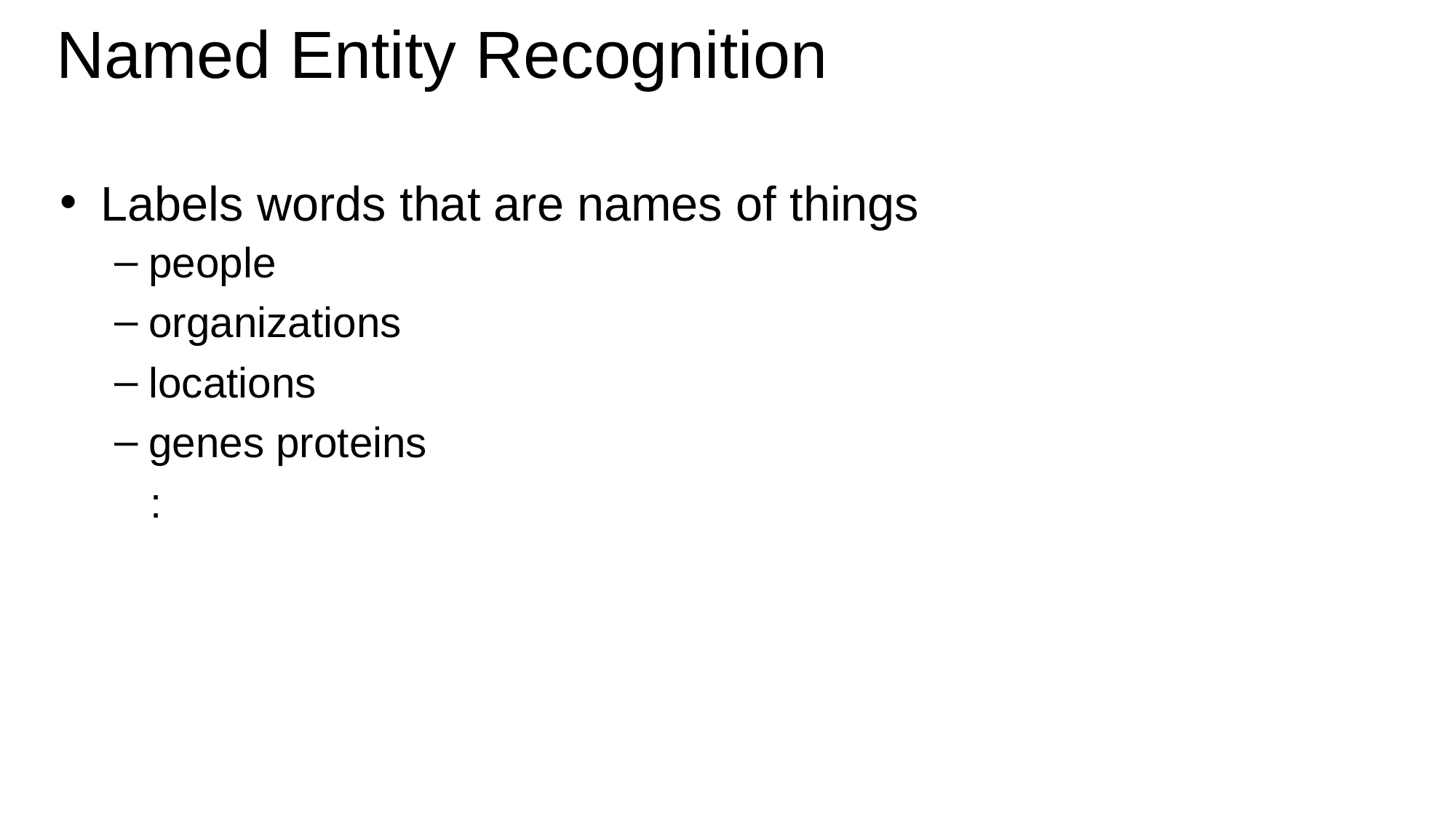

# Named Entity Recognition
Labels words that are names of things
people
organizations
locations
genes proteins
   :